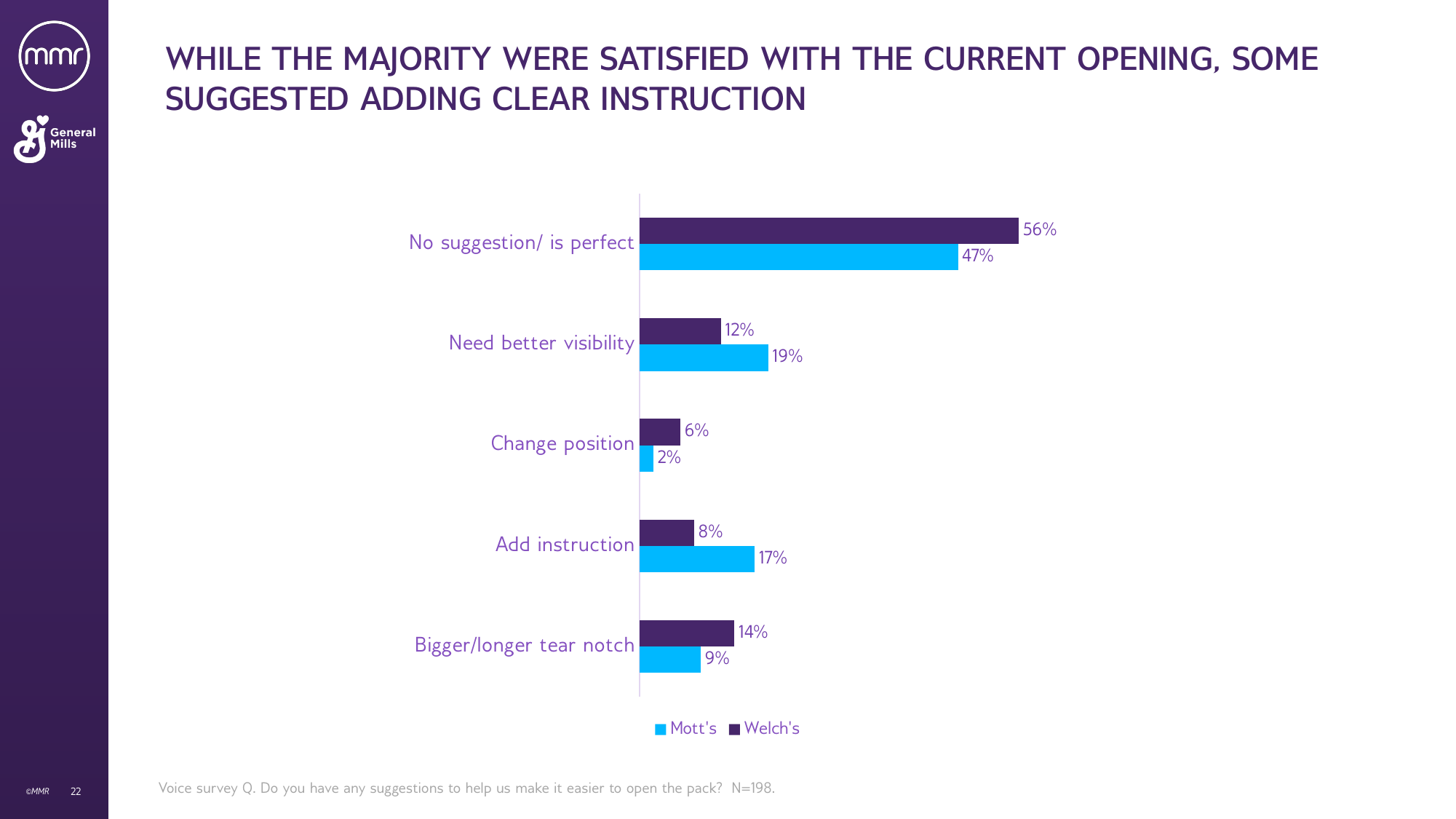

# While the majority were satisfied with the current opening, some suggested adding clear instruction

### Chart

| Category | Welch's | Mott's |
|---|---|---|
| No suggestion/ is perfect | 0.56 | 0.47 |
| Need better visibility | 0.12 | 0.19 |
| Change position | 0.06 | 0.02 |
| Add instruction | 0.08 | 0.17 |
| Bigger/longer tear notch | 0.14 | 0.09 |
| Voice survey Q. Do you have any suggestions to help us make it easier to open the pack? N=198. |
| --- |